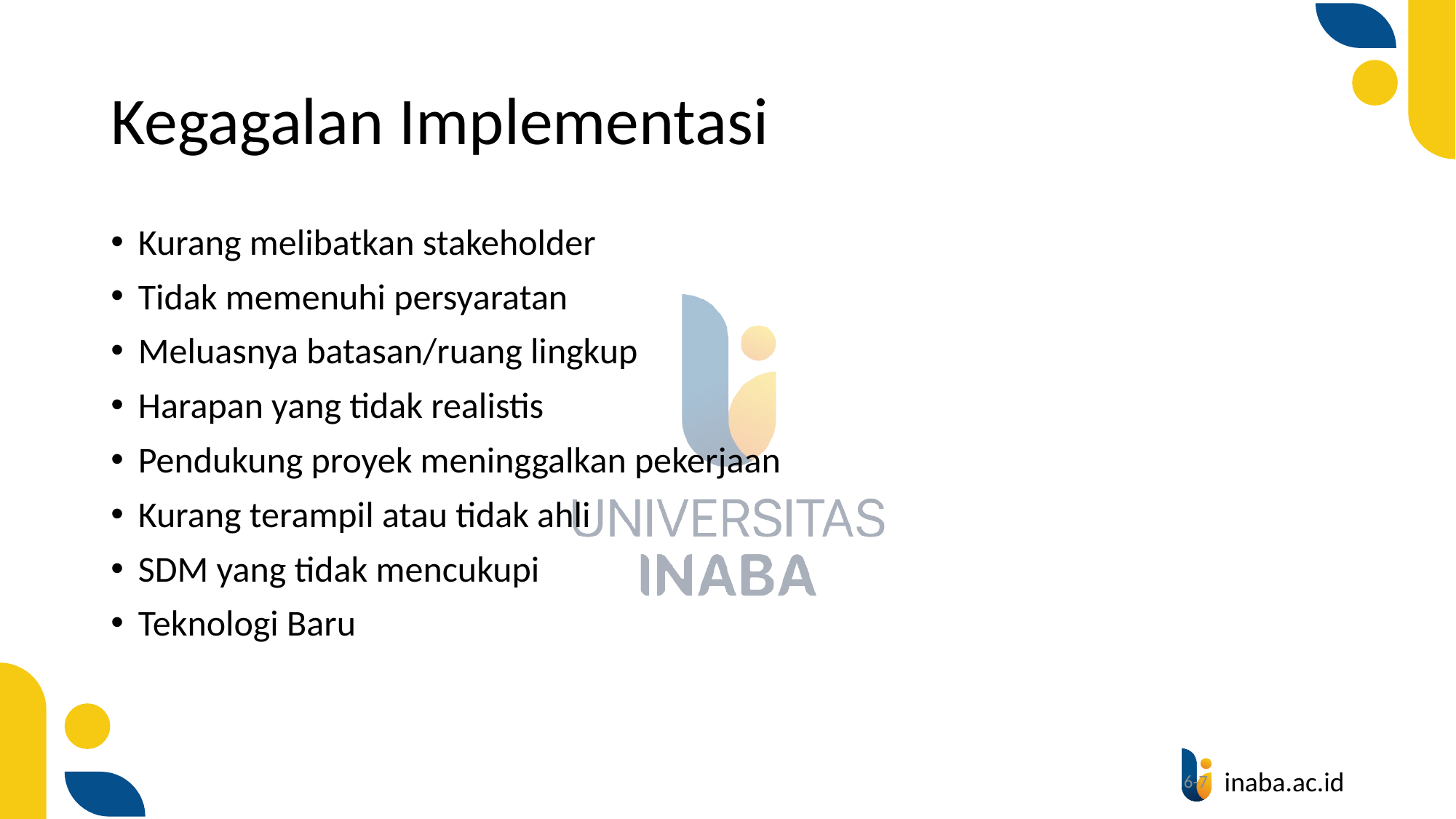

# Kegagalan Implementasi
Kurang melibatkan stakeholder
Tidak memenuhi persyaratan
Meluasnya batasan/ruang lingkup
Harapan yang tidak realistis
Pendukung proyek meninggalkan pekerjaan
Kurang terampil atau tidak ahli
SDM yang tidak mencukupi
Teknologi Baru
7
6-7